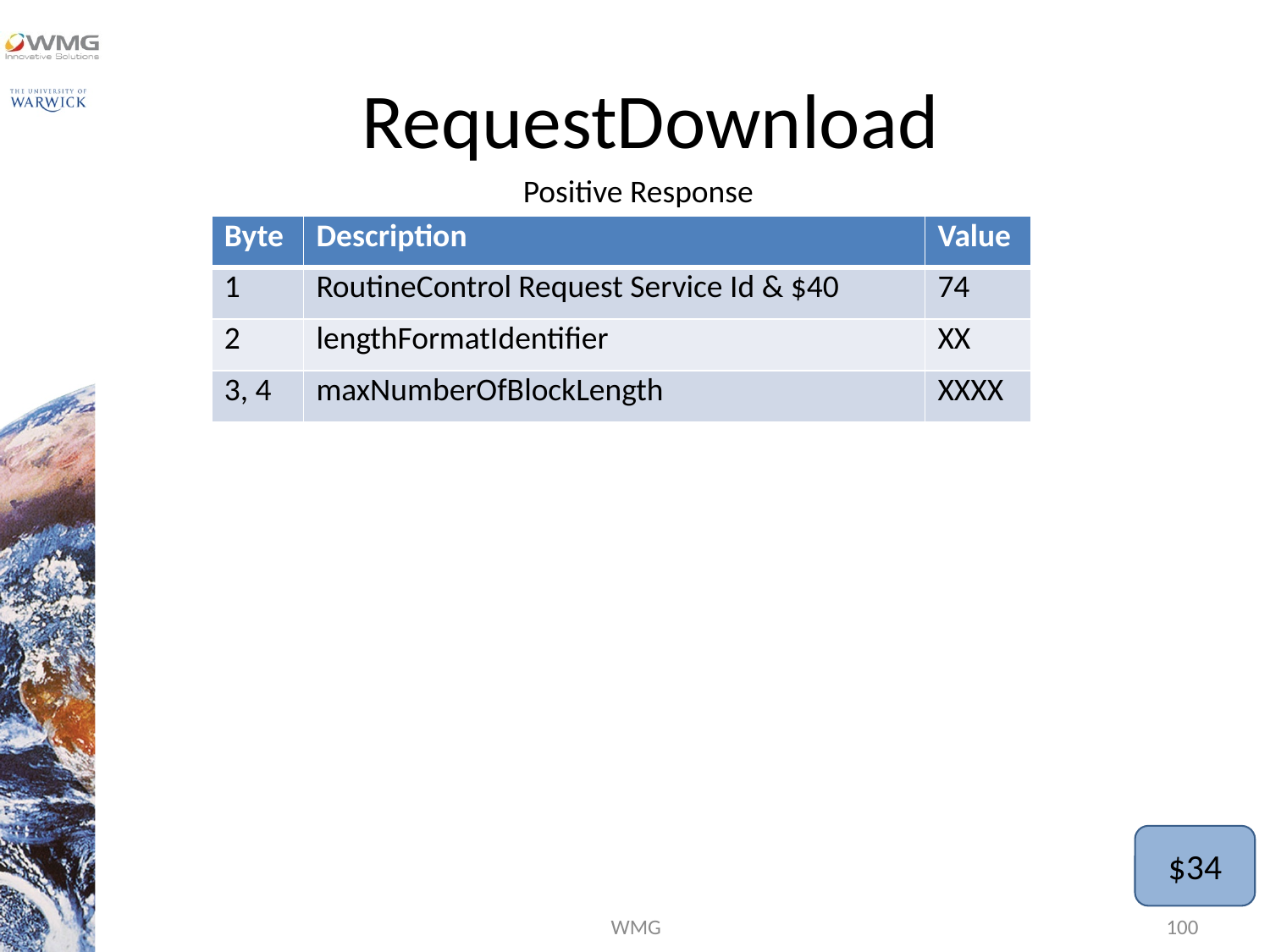

# RequestDownload
Positive Response
| Byte | Description | Value |
| --- | --- | --- |
| 1 | RoutineControl Request Service Id & $40 | 74 |
| 2 | lengthFormatIdentifier | XX |
| 3, 4 | maxNumberOfBlockLength | XXXX |
$34
WMG
100